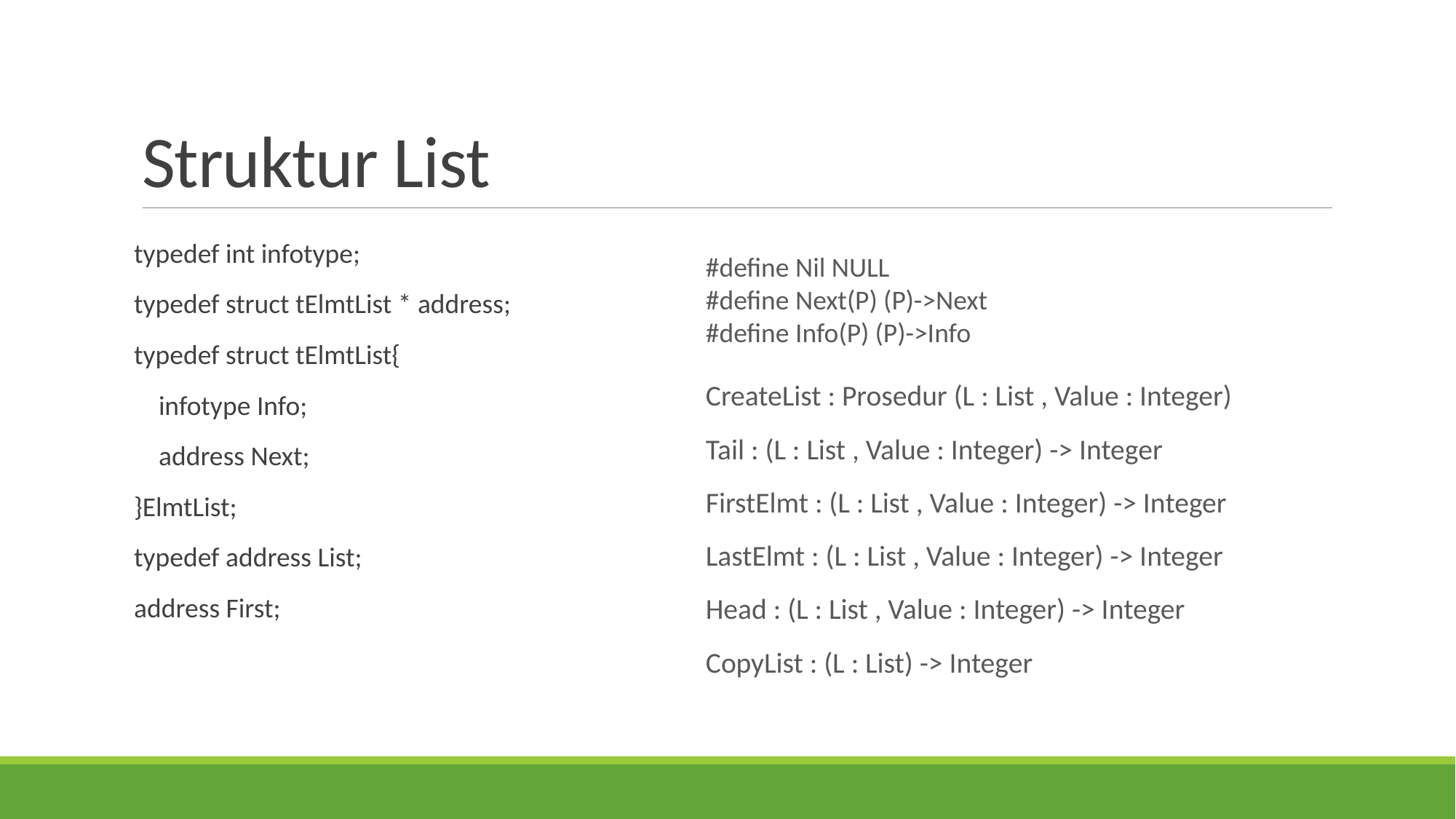

# Struktur List
typedef int infotype;
typedef struct tElmtList * address;
typedef struct tElmtList{
    infotype Info;
    address Next;
}ElmtList;
typedef address List;
address First;

#define Nil NULL
#define Next(P) (P)->Next
#define Info(P) (P)->Info
CreateList : Prosedur (L : List , Value : Integer)
Tail : (L : List , Value : Integer) -> Integer
FirstElmt : (L : List , Value : Integer) -> Integer
LastElmt : (L : List , Value : Integer) -> Integer
Head : (L : List , Value : Integer) -> Integer
CopyList : (L : List) -> Integer